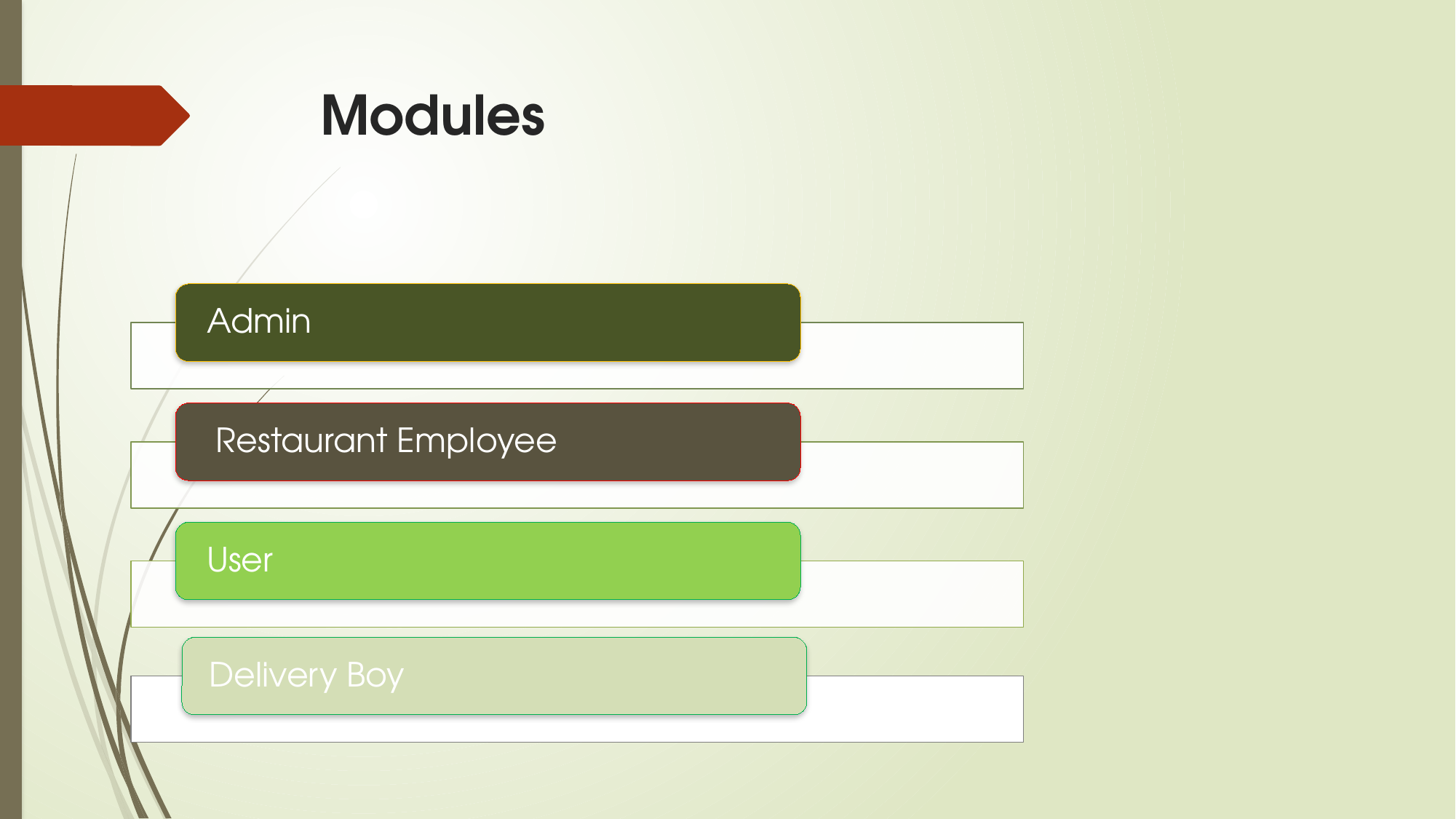

# Modules
Admin
 Restaurant Employee
User

Delivery Boy

Delivery Boy